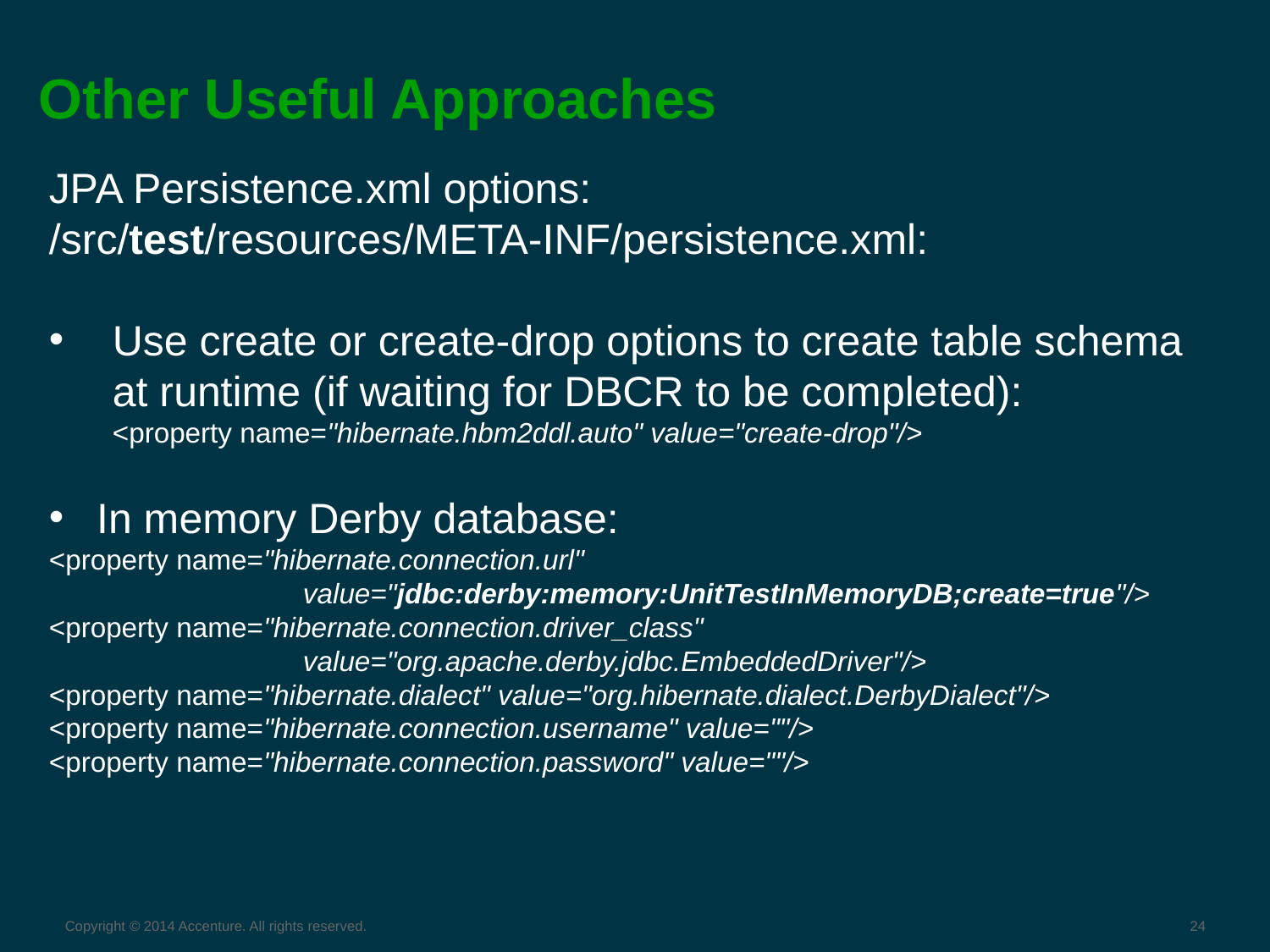

# Other Useful Approaches
JPA Persistence.xml options:
/src/test/resources/META-INF/persistence.xml:

Use create or create-drop options to create table schema
at runtime (if waiting for DBCR to be completed):
<property name="hibernate.hbm2ddl.auto" value="create-drop"/>

In memory Derby database:
<property name="hibernate.connection.url"
		value="jdbc:derby:memory:UnitTestInMemoryDB;create=true"/>
<property name="hibernate.connection.driver_class"
		value="org.apache.derby.jdbc.EmbeddedDriver"/>
<property name="hibernate.dialect" value="org.hibernate.dialect.DerbyDialect"/>
<property name="hibernate.connection.username" value=""/>
<property name="hibernate.connection.password" value=""/>